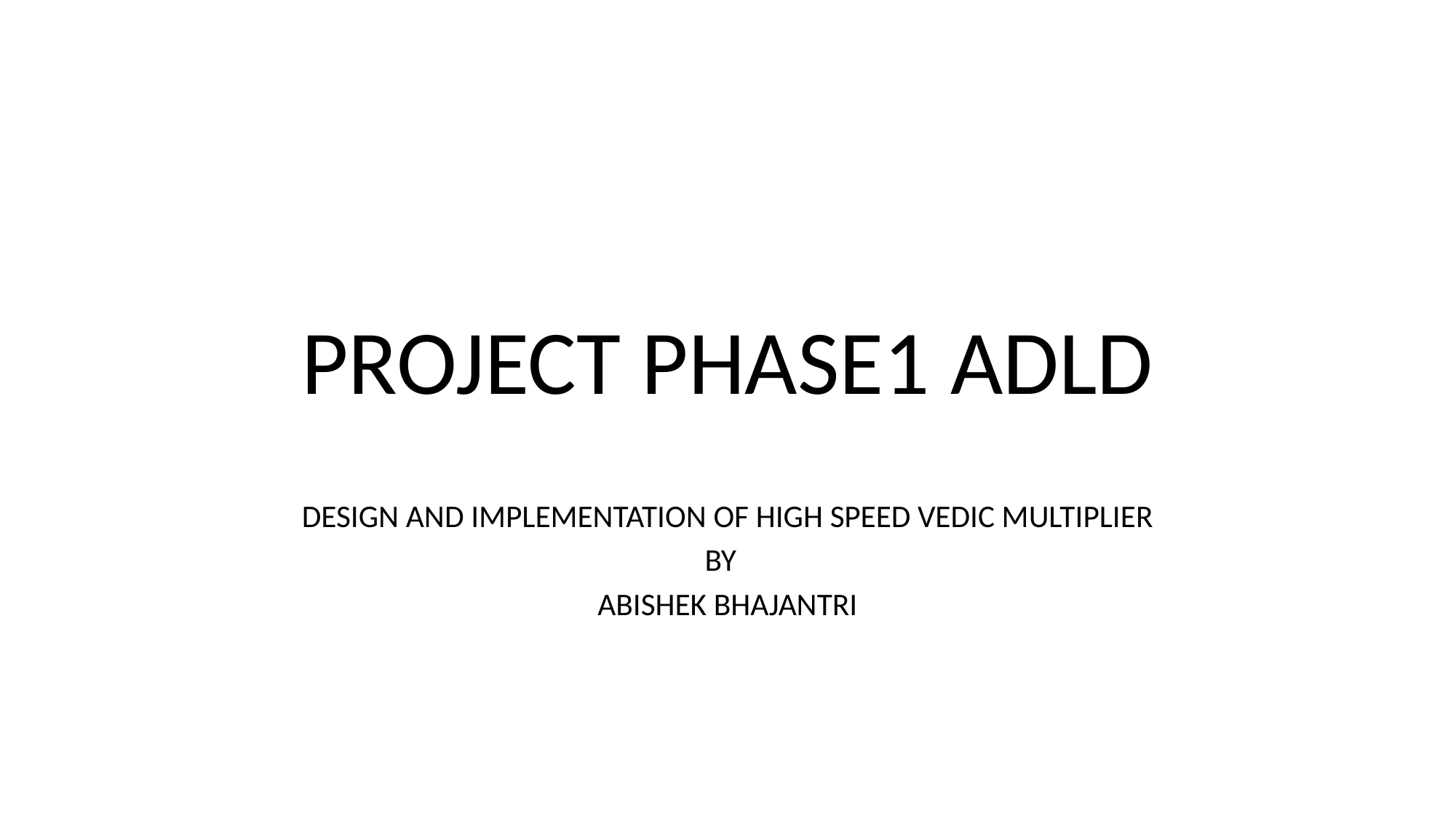

# PROJECT PHASE1 ADLD
DESIGN AND IMPLEMENTATION OF HIGH SPEED VEDIC MULTIPLIER
BY
ABISHEK BHAJANTRI